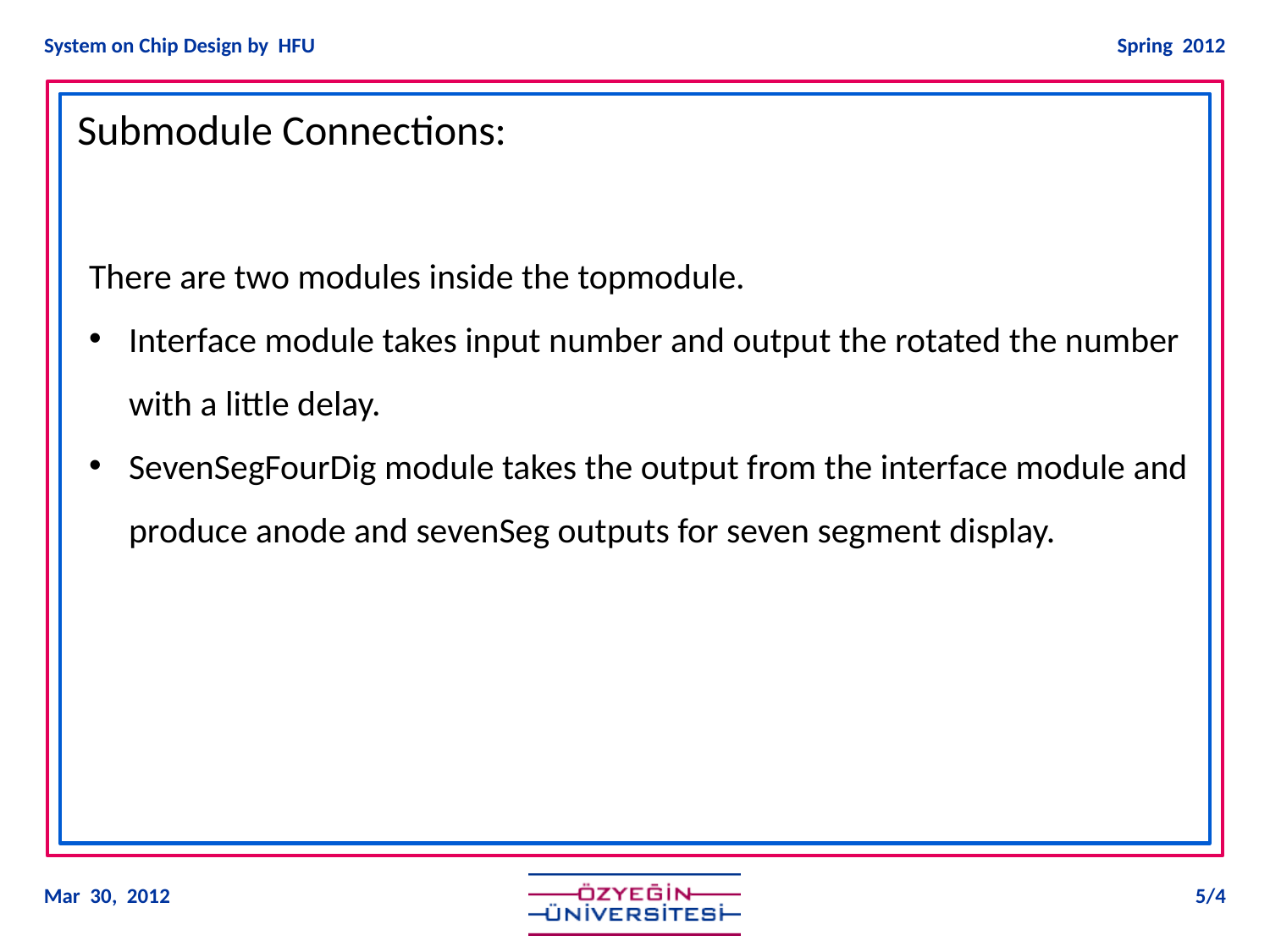

Submodule Connections:
There are two modules inside the topmodule.
Interface module takes input number and output the rotated the number with a little delay.
SevenSegFourDig module takes the output from the interface module and produce anode and sevenSeg outputs for seven segment display.